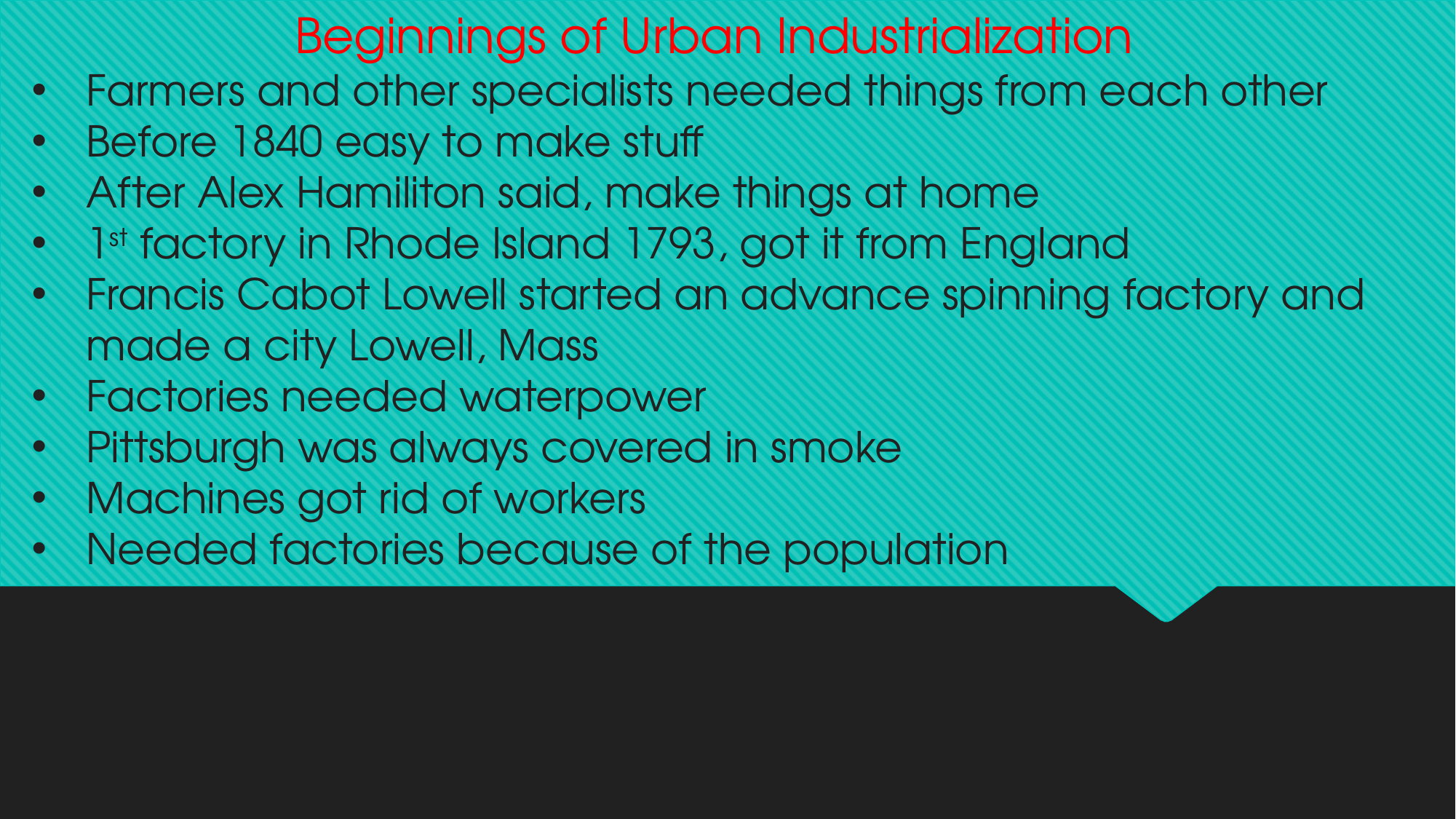

Beginnings of Urban Industrialization
Farmers and other specialists needed things from each other
Before 1840 easy to make stuff
After Alex Hamiliton said, make things at home
1st factory in Rhode Island 1793, got it from England
Francis Cabot Lowell started an advance spinning factory and made a city Lowell, Mass
Factories needed waterpower
Pittsburgh was always covered in smoke
Machines got rid of workers
Needed factories because of the population